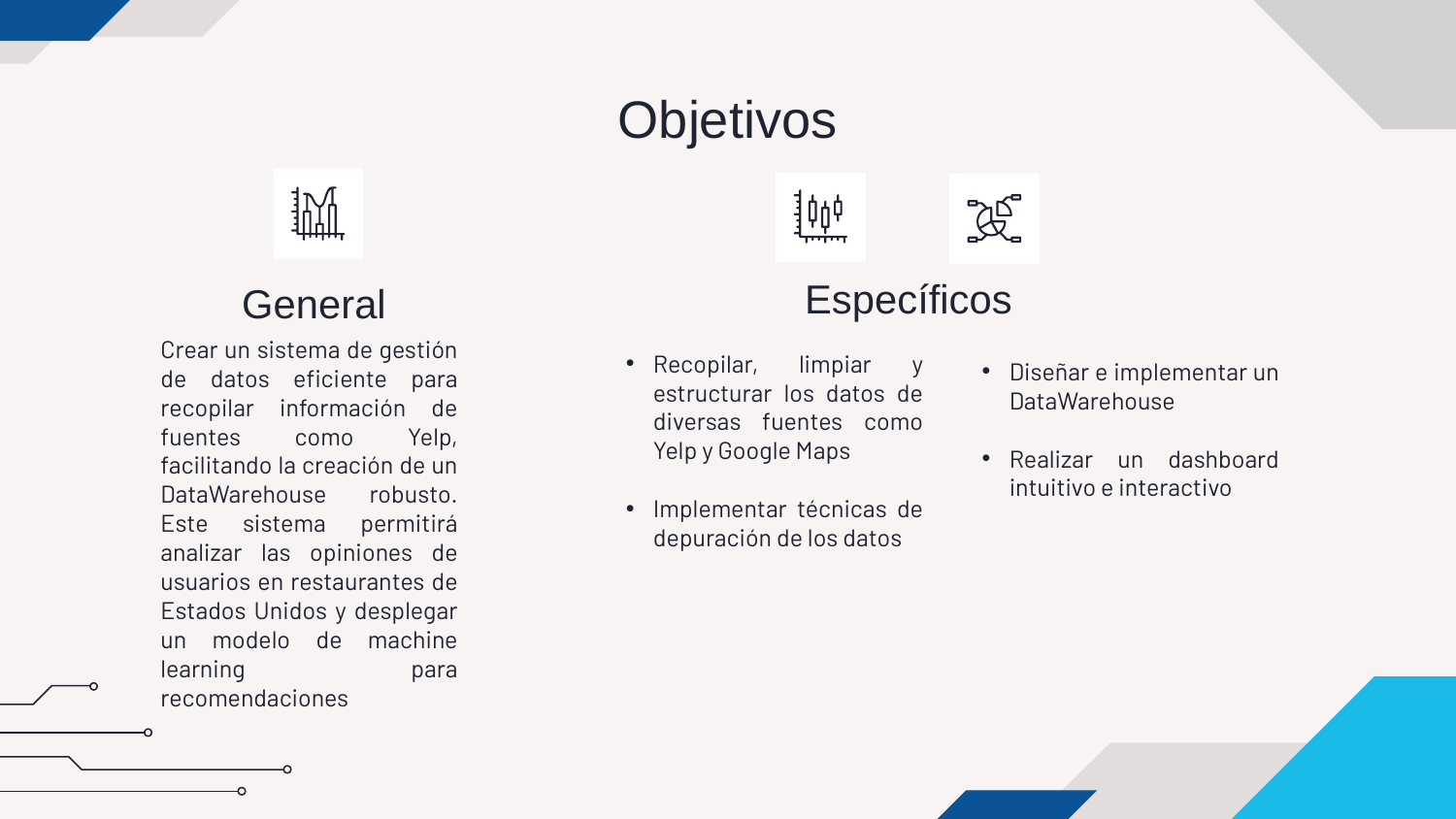

# Objetivos

Específicos
General
Crear un sistema de gestión de datos eficiente para recopilar información de fuentes como Yelp, facilitando la creación de un DataWarehouse robusto. Este sistema permitirá analizar las opiniones de usuarios en restaurantes de Estados Unidos y desplegar un modelo de machine learning para recomendaciones
Recopilar, limpiar y estructurar los datos de diversas fuentes como Yelp y Google Maps

Implementar técnicas de depuración de los datos

Diseñar e implementar un DataWarehouse

Realizar un dashboard intuitivo e interactivo